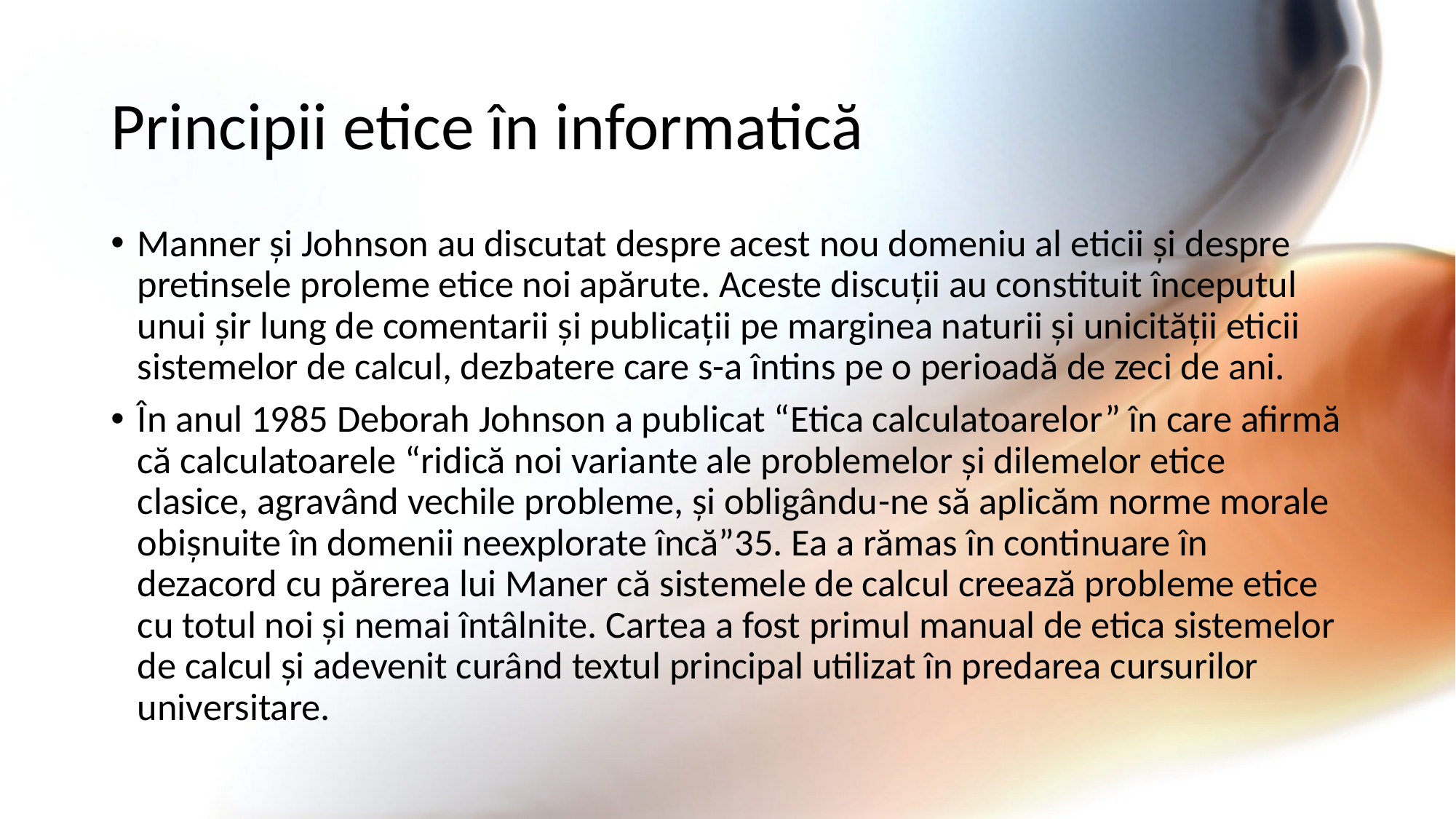

# Principii etice în informatică
Manner și Johnson au discutat despre acest nou domeniu al eticii și despre pretinsele proleme etice noi apărute. Aceste discuții au constituit începutul unui șir lung de comentarii și publicații pe marginea naturii și unicității eticii sistemelor de calcul, dezbatere care s-a întins pe o perioadă de zeci de ani.
În anul 1985 Deborah Johnson a publicat “Etica calculatoarelor” în care afirmă că calculatoarele “ridică noi variante ale problemelor și dilemelor etice clasice, agravând vechile probleme, și obligându-ne să aplicăm norme morale obișnuite în domenii neexplorate încă”35. Ea a rămas în continuare în dezacord cu părerea lui Maner că sistemele de calcul creează probleme etice cu totul noi și nemai întâlnite. Cartea a fost primul manual de etica sistemelor de calcul și adevenit curând textul principal utilizat în predarea cursurilor universitare.